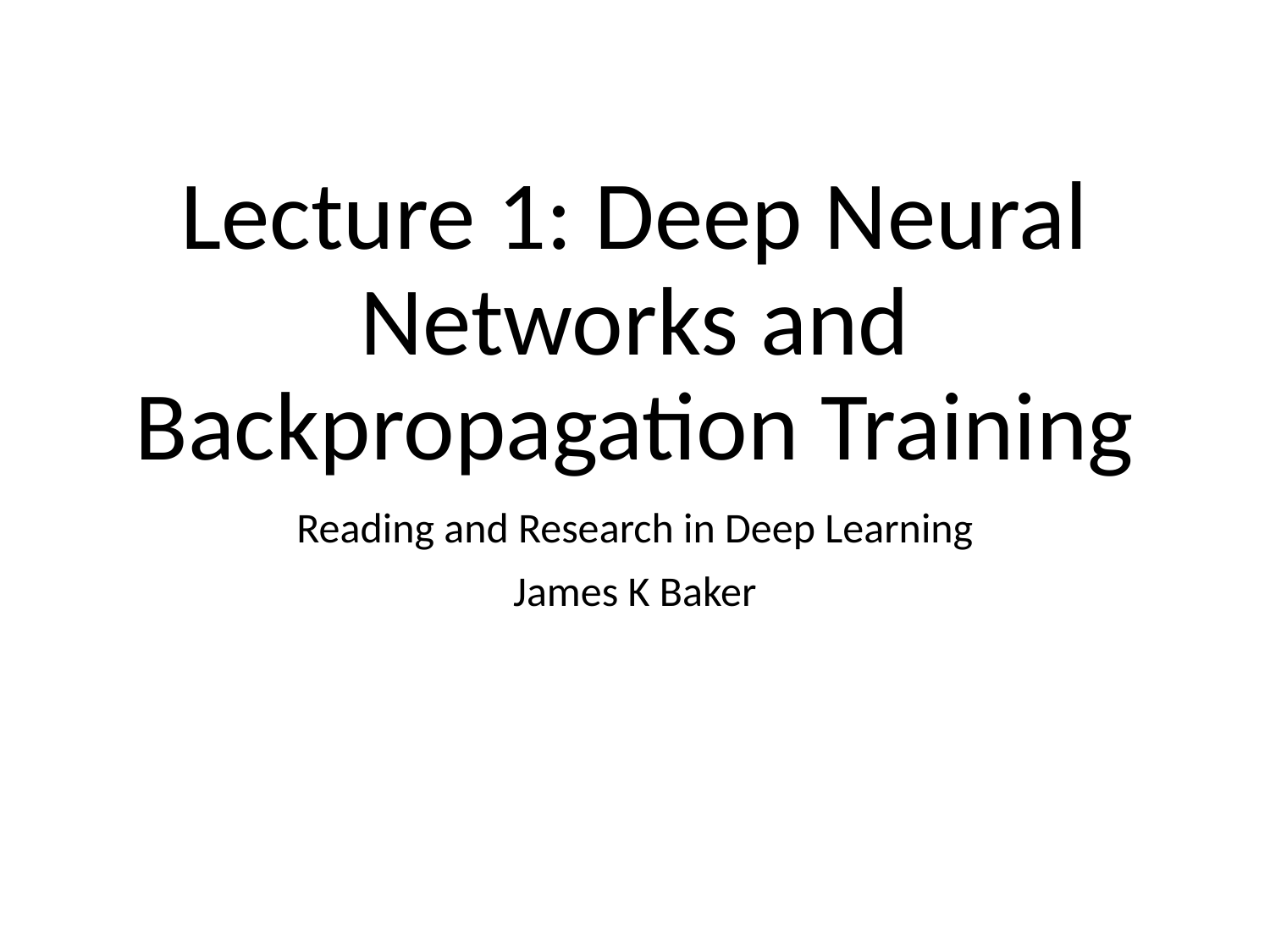

# Lecture 1: Deep Neural Networks and Backpropagation Training
Reading and Research in Deep Learning
James K Baker